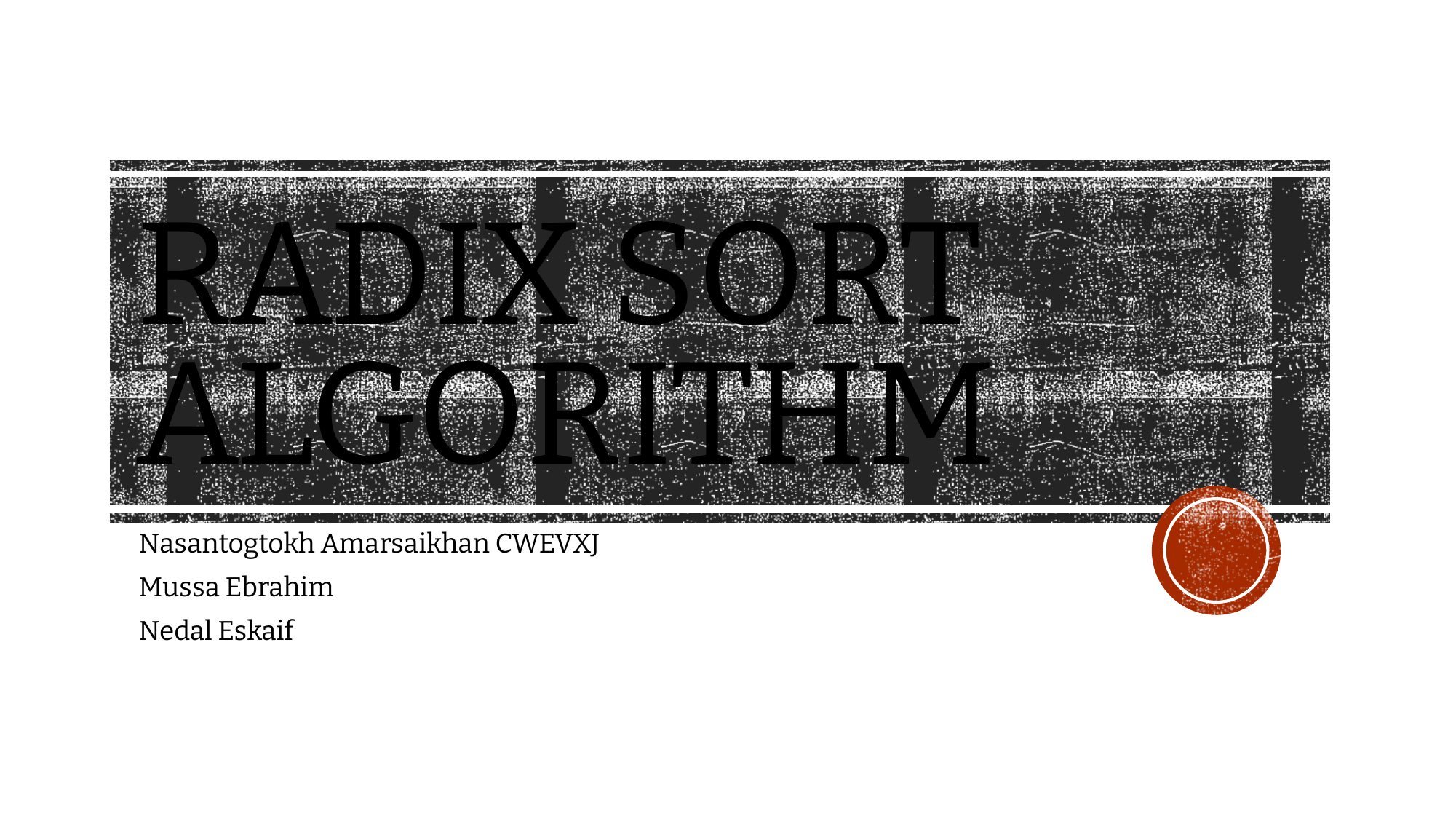

# Radix Sort Algorithm
Nasantogtokh Amarsaikhan CWEVXJ
Mussa Ebrahim
Nedal Eskaif